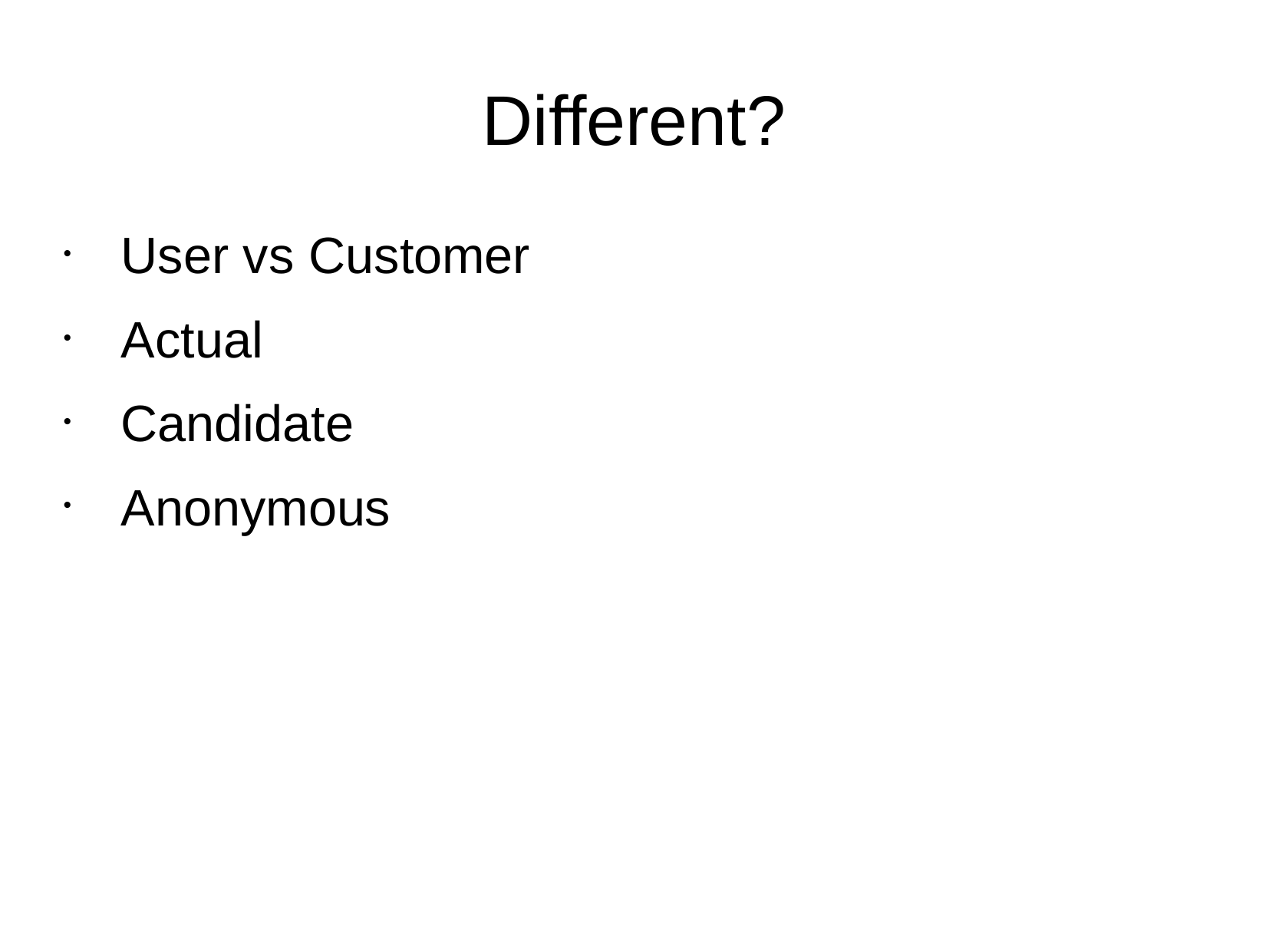

Different?
User vs Customer
Actual
Candidate
Anonymous